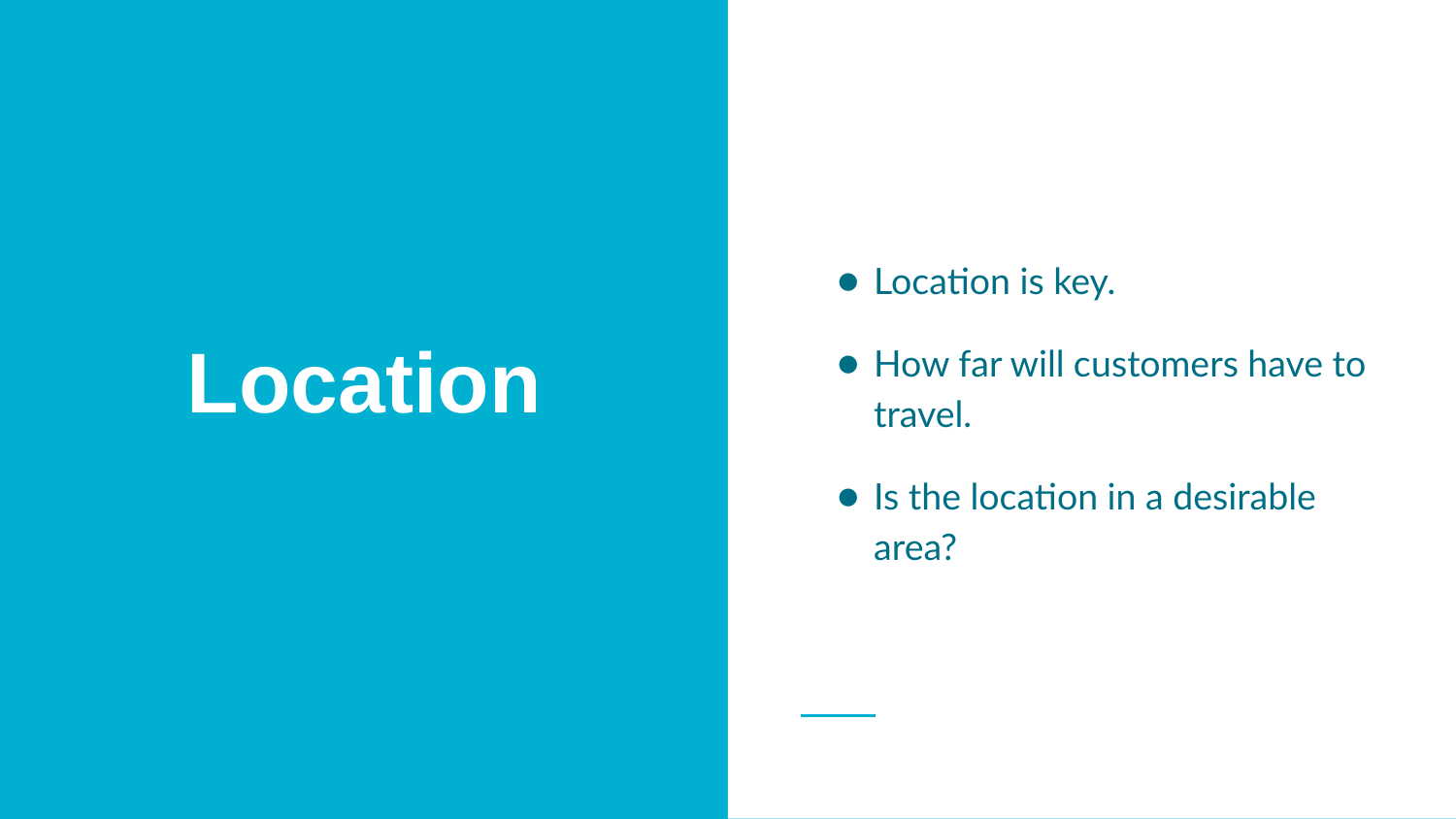

Location is key.
How far will customers have to travel.
Is the location in a desirable area?
# Location